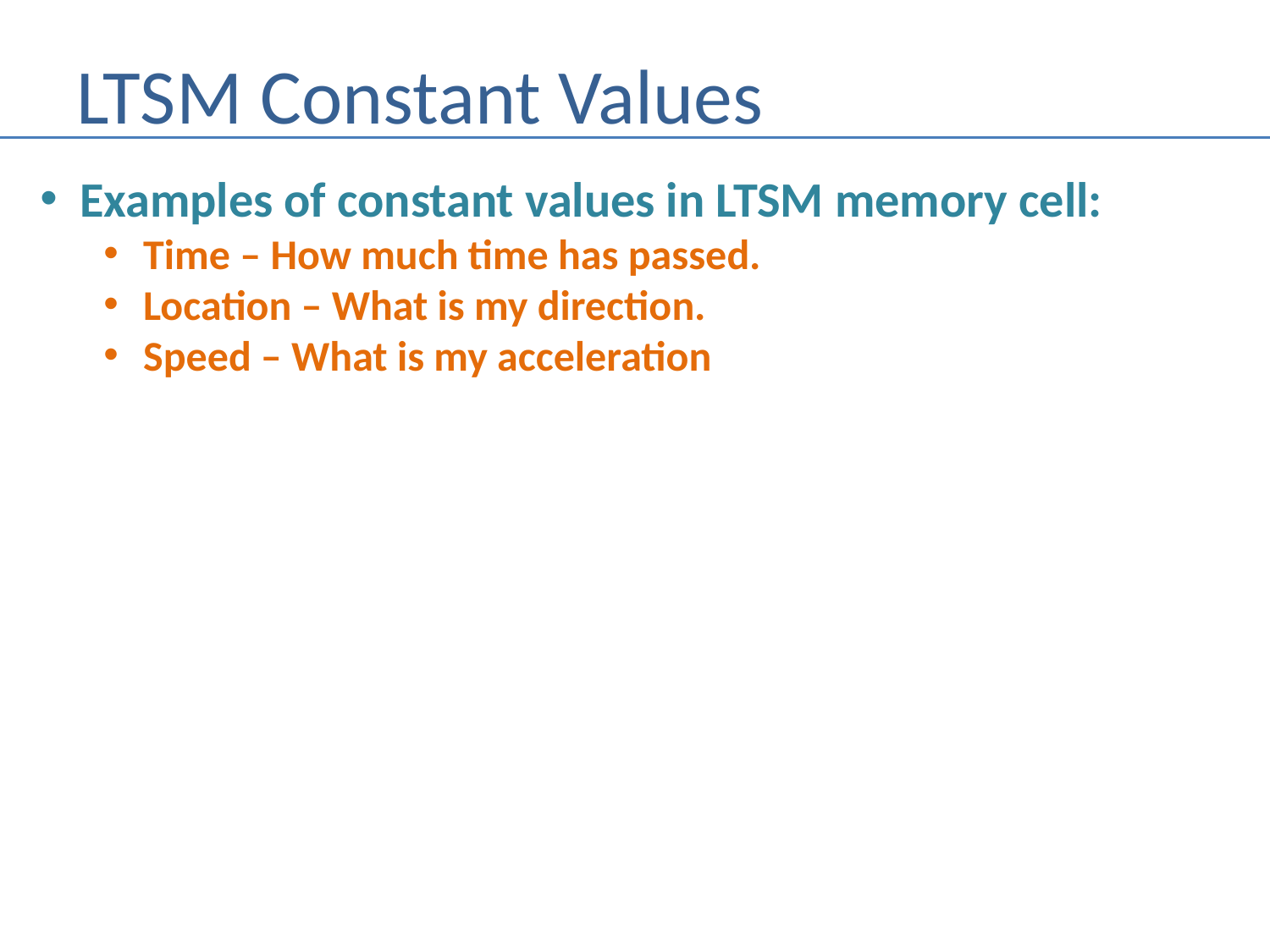

# LTSM Constant Values
Examples of constant values in LTSM memory cell:
Time – How much time has passed.
Location – What is my direction.
Speed – What is my acceleration